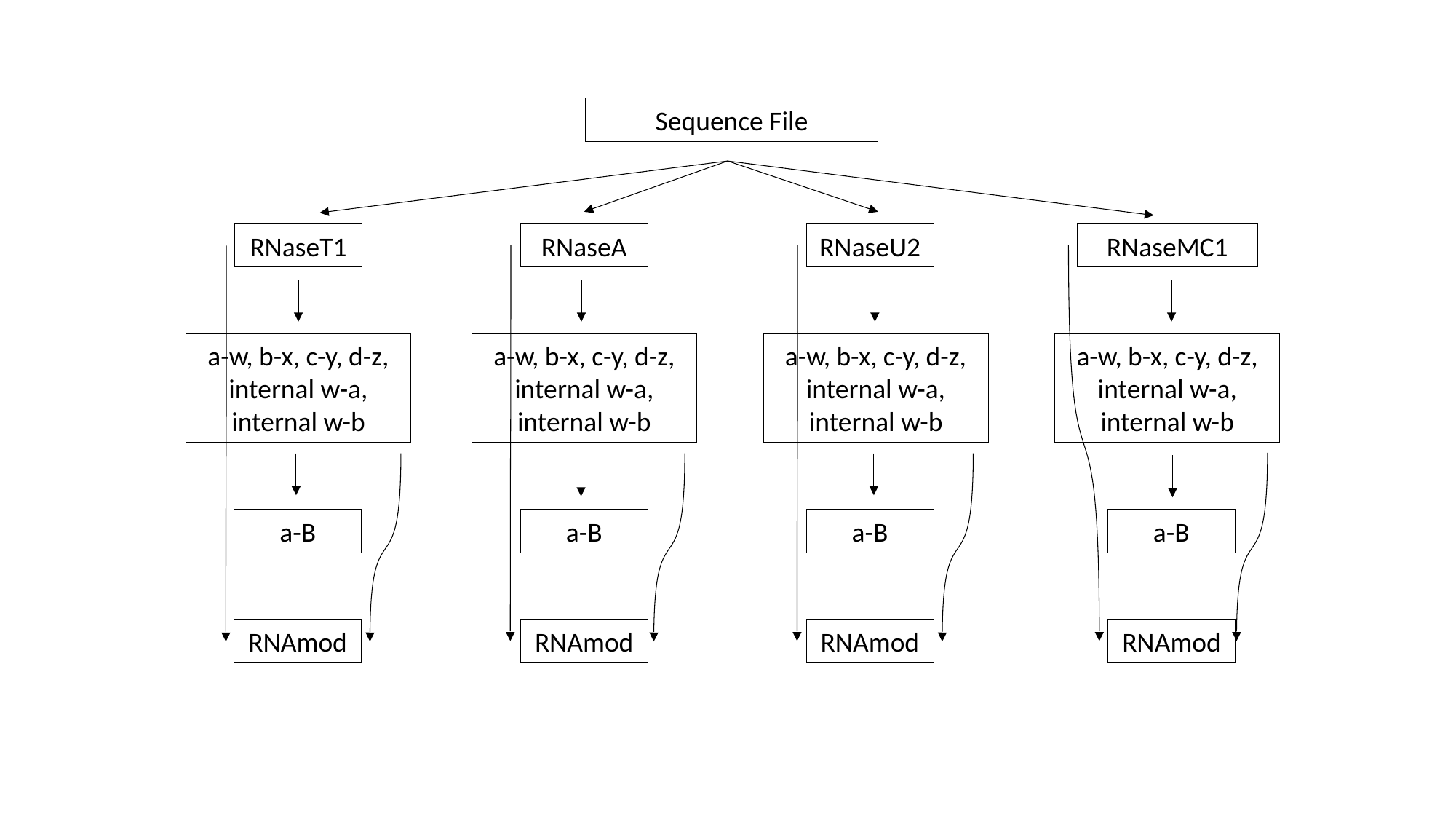

Sequence File
RNaseT1
RNaseA
RNaseU2
RNaseMC1
a-w, b-x, c-y, d-z, internal w-a, internal w-b
a-w, b-x, c-y, d-z, internal w-a, internal w-b
a-w, b-x, c-y, d-z, internal w-a, internal w-b
a-w, b-x, c-y, d-z, internal w-a, internal w-b
a-B
a-B
a-B
a-B
RNAmod
RNAmod
RNAmod
RNAmod